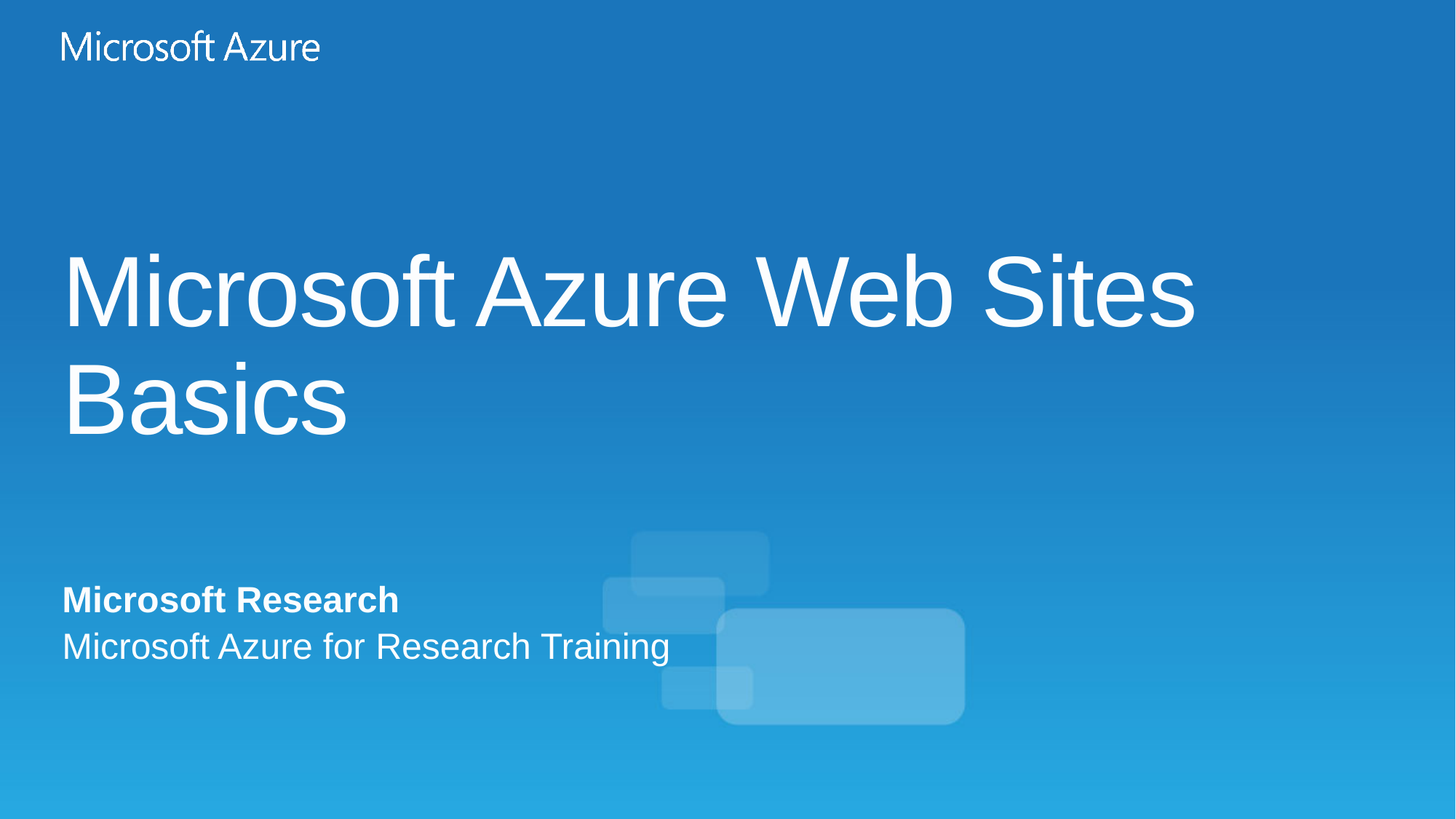

# Microsoft Azure Web Sites Basics
Microsoft Research
Microsoft Azure for Research Training